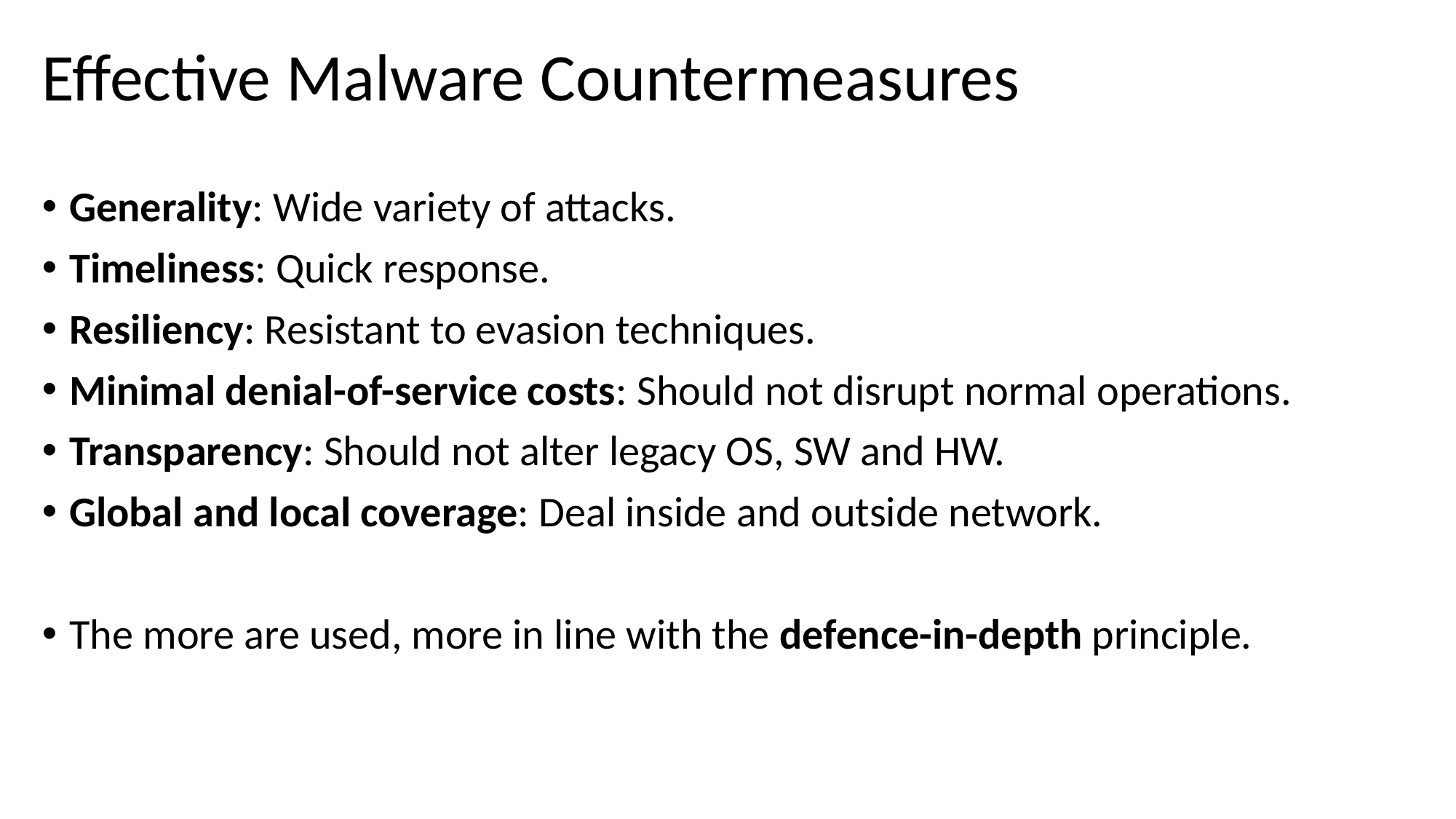

# Effective Malware Countermeasures
Generality: Wide variety of attacks.
Timeliness: Quick response.
Resiliency: Resistant to evasion techniques.
Minimal denial-of-service costs: Should not disrupt normal operations.
Transparency: Should not alter legacy OS, SW and HW.
Global and local coverage: Deal inside and outside network.

The more are used, more in line with the defence-in-depth principle.